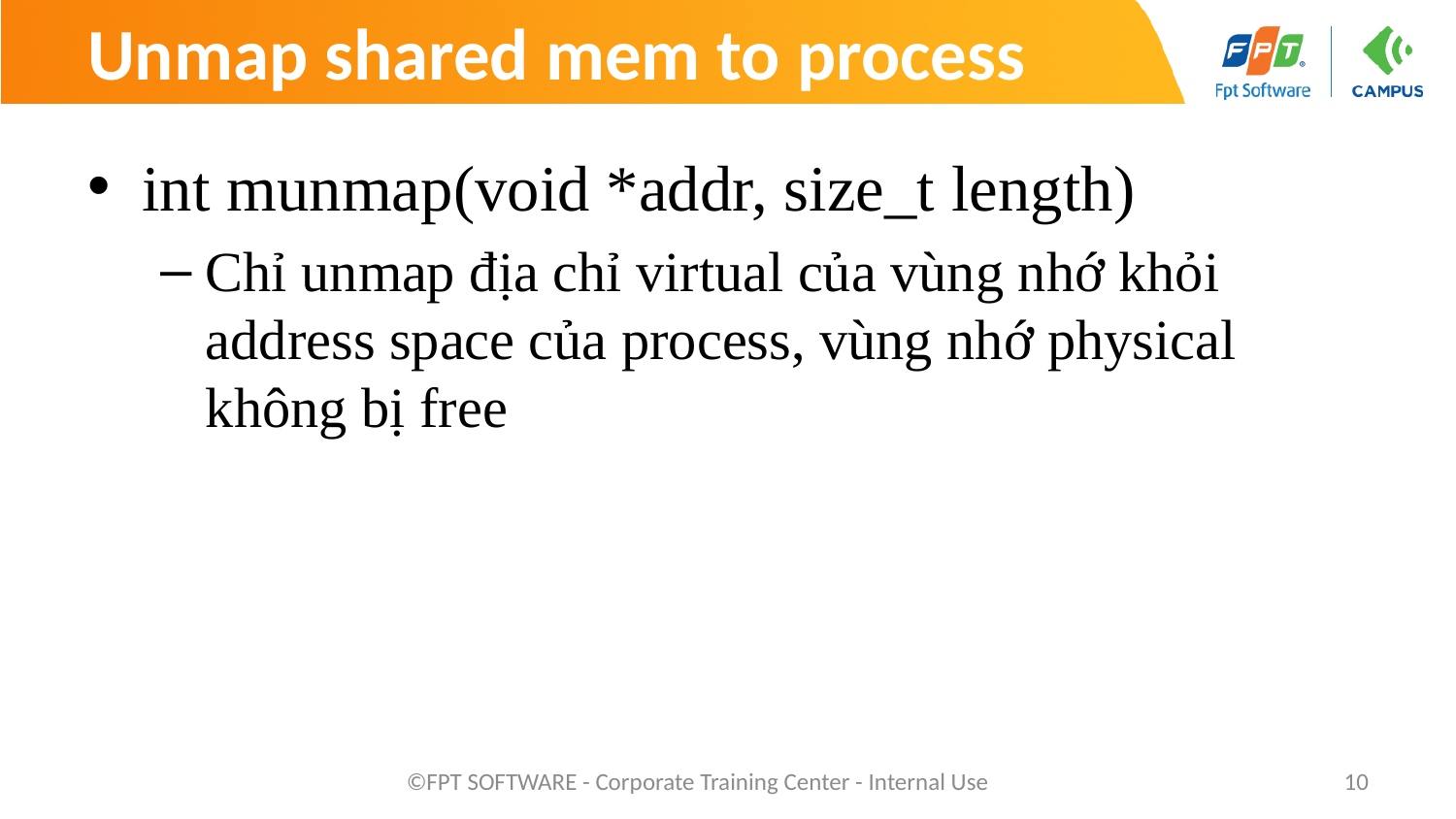

# Unmap shared mem to process
int munmap(void *addr, size_t length)
Chỉ unmap địa chỉ virtual của vùng nhớ khỏi address space của process, vùng nhớ physical không bị free
©FPT SOFTWARE - Corporate Training Center - Internal Use
10